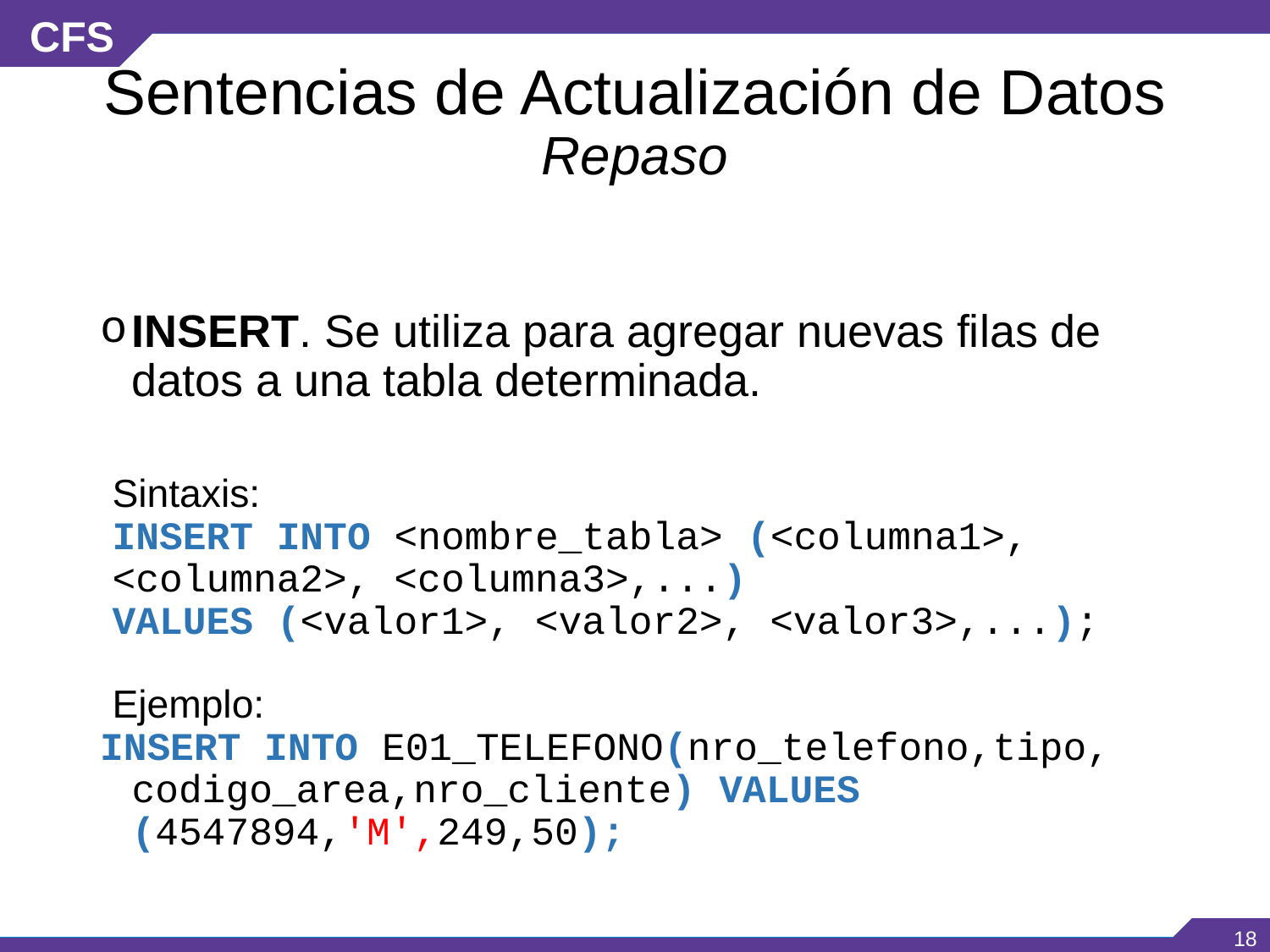

# Sentencias de Actualización de Datos Repaso
INSERT. Se utiliza para agregar nuevas filas de datos a una tabla determinada.

Sintaxis:
INSERT INTO <nombre_tabla> (<columna1>, <columna2>, <columna3>,...)
VALUES (<valor1>, <valor2>, <valor3>,...);

Ejemplo:
INSERT INTO E01_TELEFONO(nro_telefono,tipo, codigo_area,nro_cliente) VALUES (4547894,'M',249,50);

18